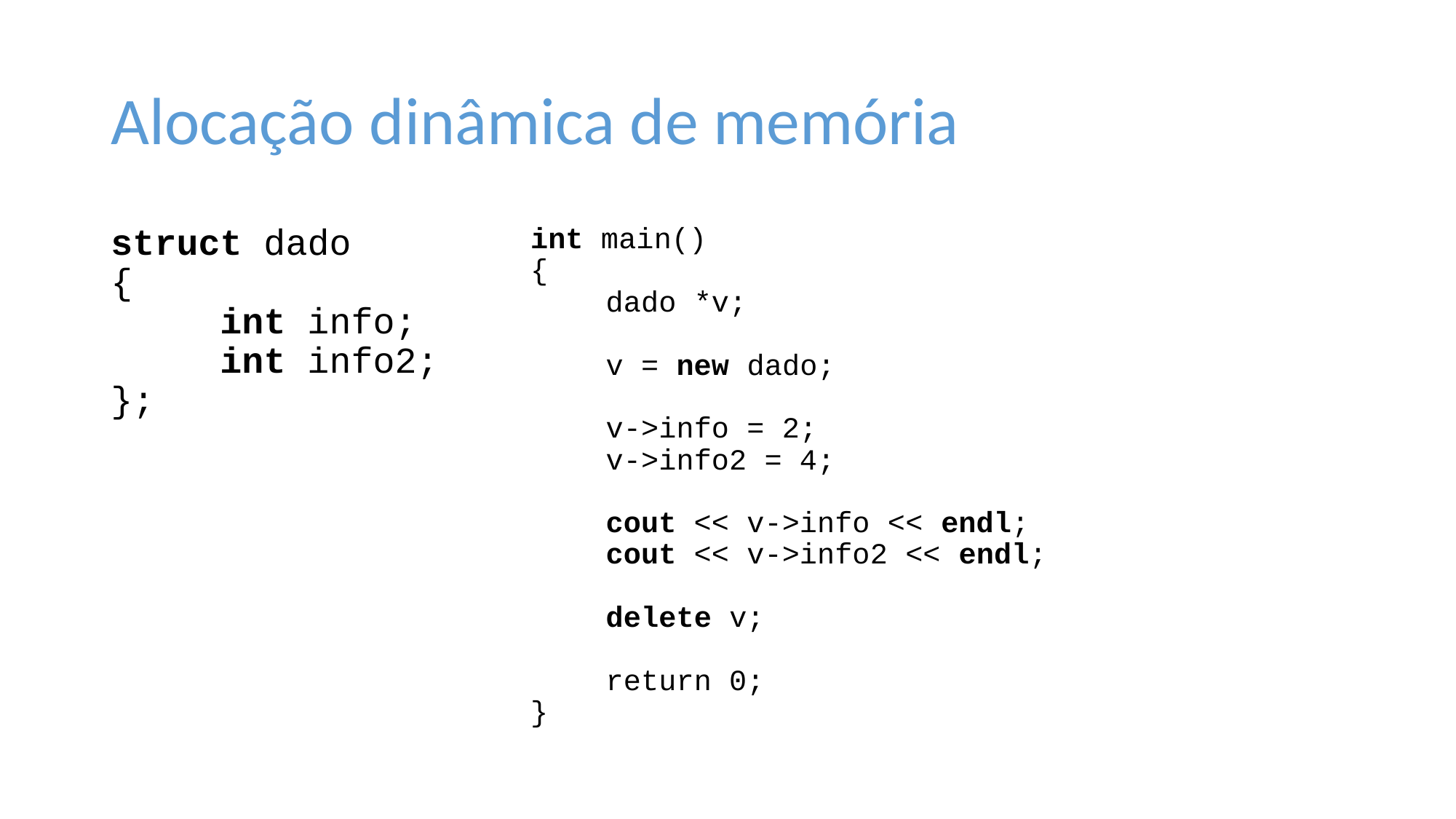

# Alocação dinâmica de memória
struct dado
{
	int info;
	int info2;
};

int main()
{
	dado *v;

	v = new dado;

	v->info = 2;
	v->info2 = 4;

	cout << v->info << endl;
	cout << v->info2 << endl;

	delete v;

	return 0;
}